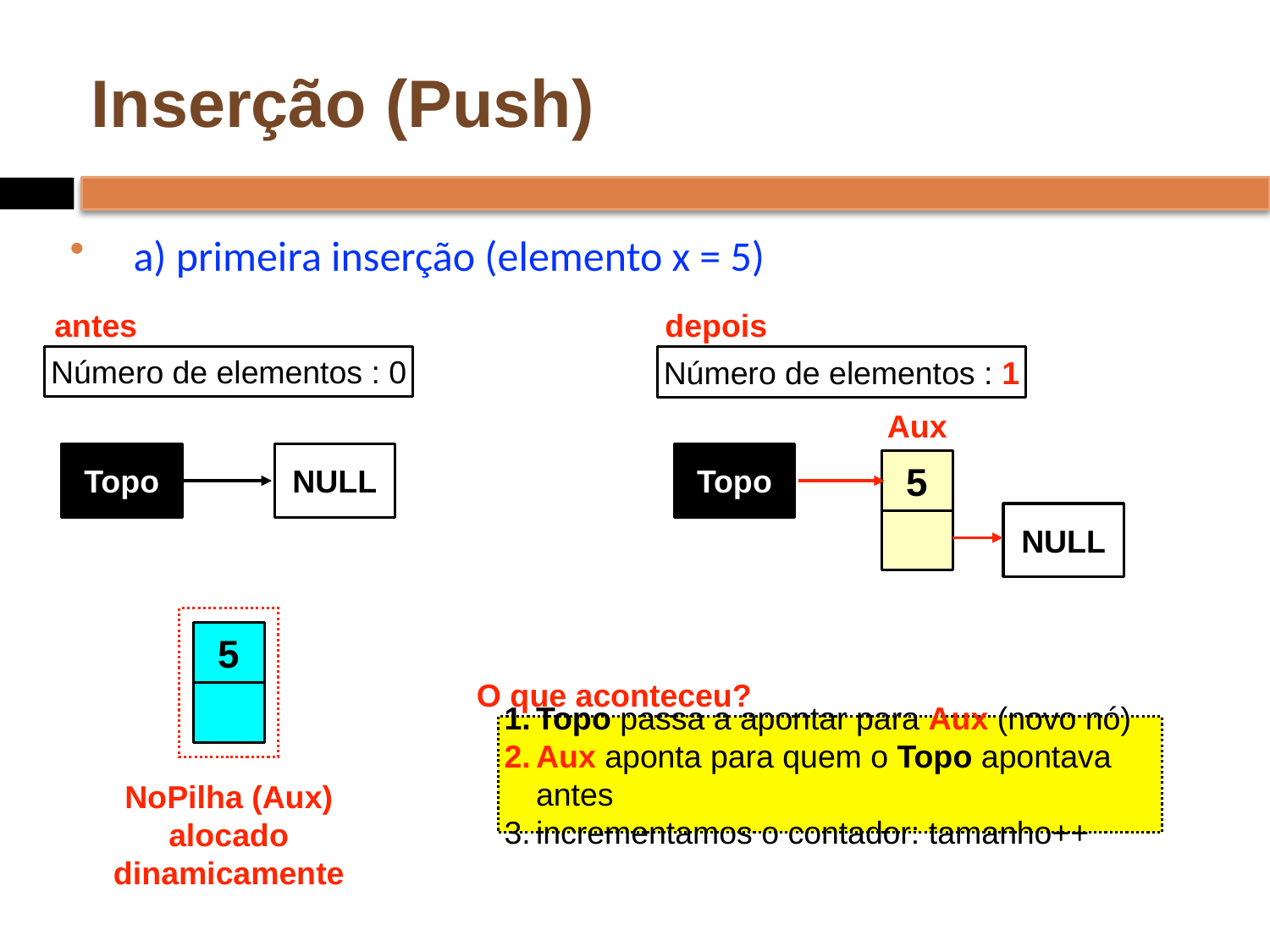

# Inserção (Push)
a) primeira inserção (elemento x = 5)
antes
depois
Número de elementos : 0
Número de elementos : 1
Aux
Topo
NULL
Topo
5

NULL

5
O que aconteceu?

Topo passa a apontar para Aux (novo nó)
Aux aponta para quem o Topo apontava antes
incrementamos o contador: tamanho++
NoPilha (Aux)
alocado dinamicamente
27